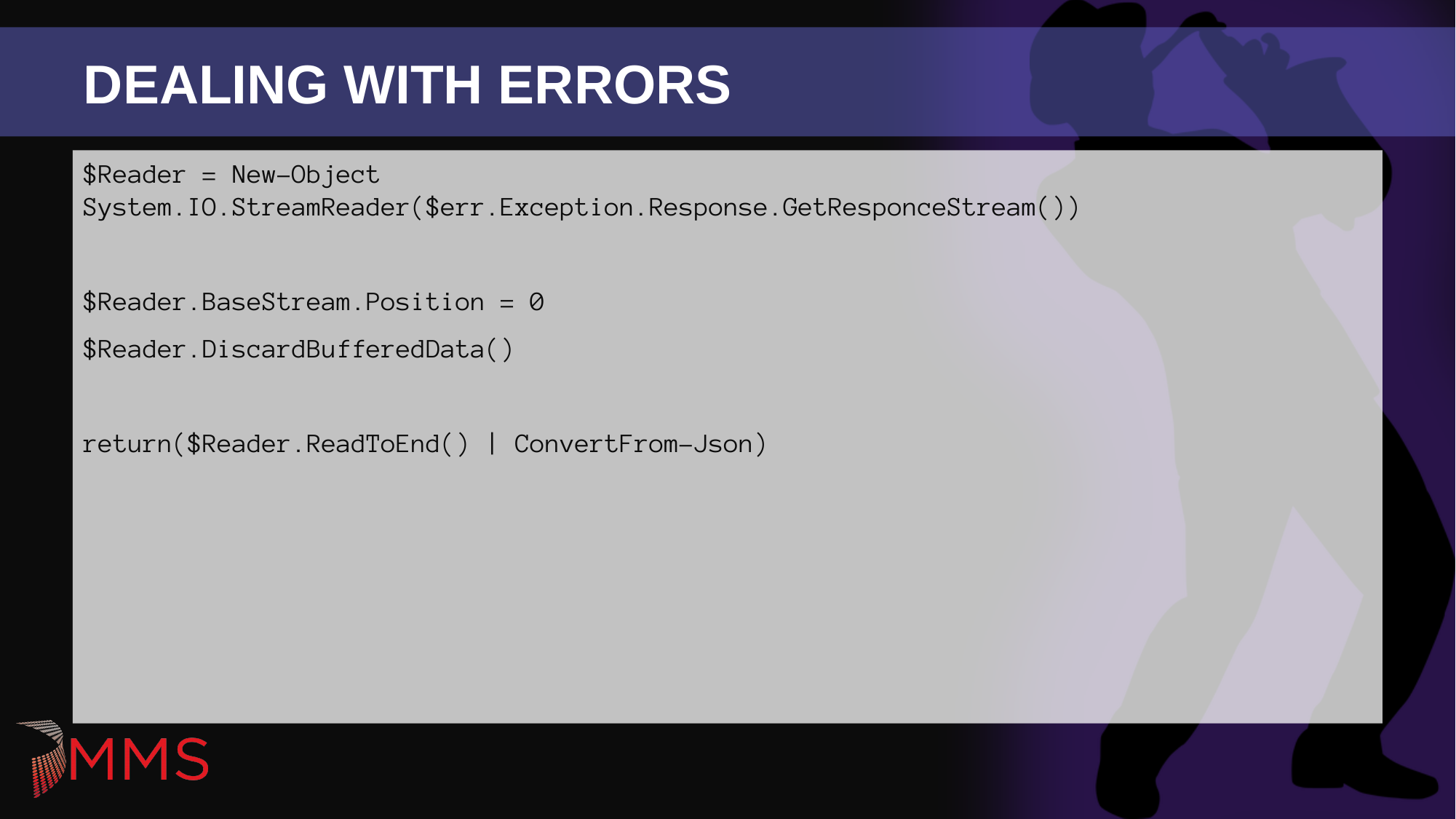

# Dealing with errors
$Reader = New-Object System.IO.StreamReader($err.Exception.Response.GetResponceStream())

$Reader.BaseStream.Position = 0
$Reader.DiscardBufferedData()

return($Reader.ReadToEnd() | ConvertFrom-Json)